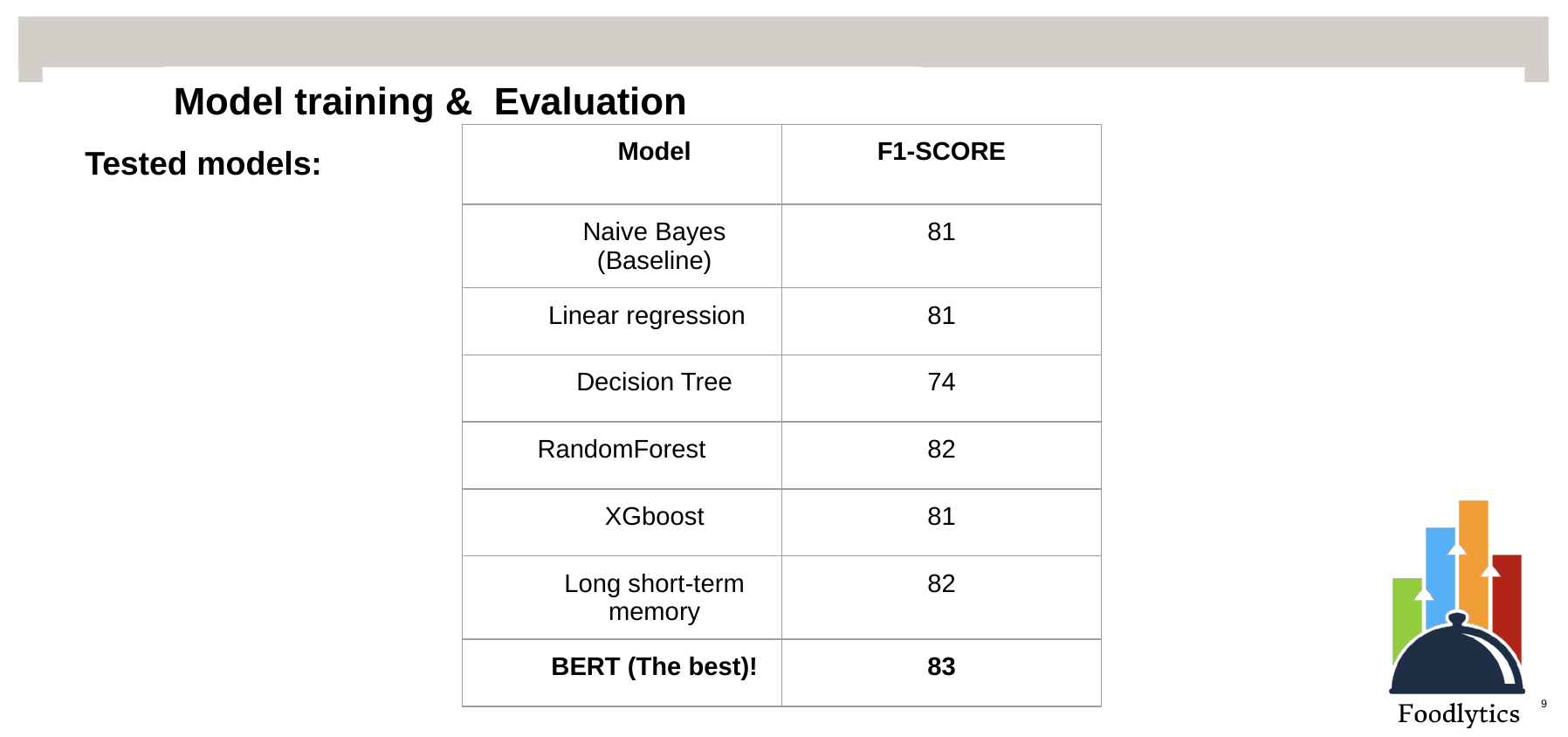

Model training &  Evaluation
| Model | F1-SCORE |
| --- | --- |
| Naive Bayes (Baseline) | 81 |
| Linear regression | 81 |
| Decision Tree | 74 |
| RandomForest | 82 |
| XGboost | 81 |
| Long short-term memory | 82 |
| BERT (The best)! | 83 |
Tested models:

9